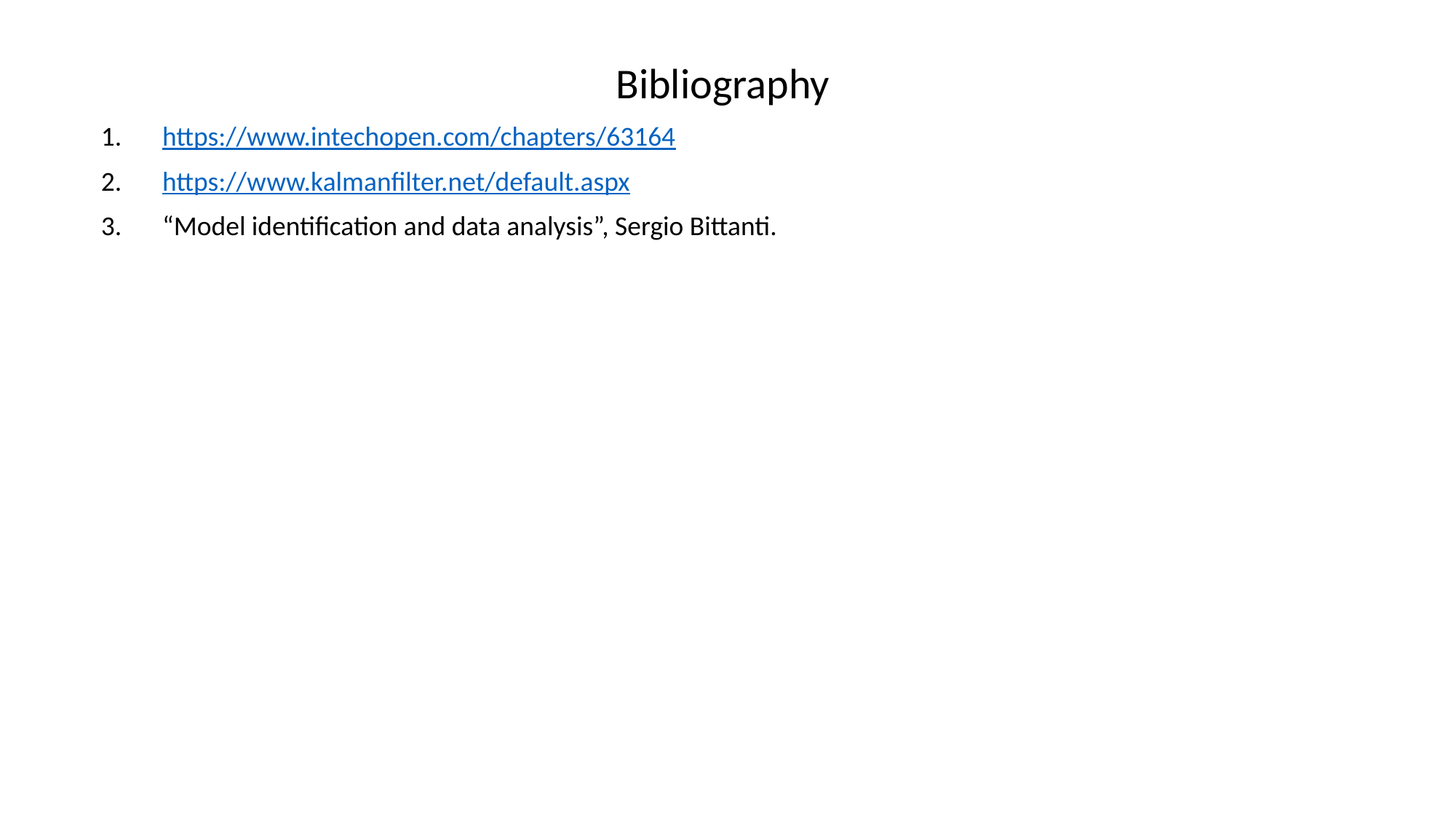

Bibliography
https://www.intechopen.com/chapters/63164
https://www.kalmanfilter.net/default.aspx
“Model identification and data analysis”, Sergio Bittanti.